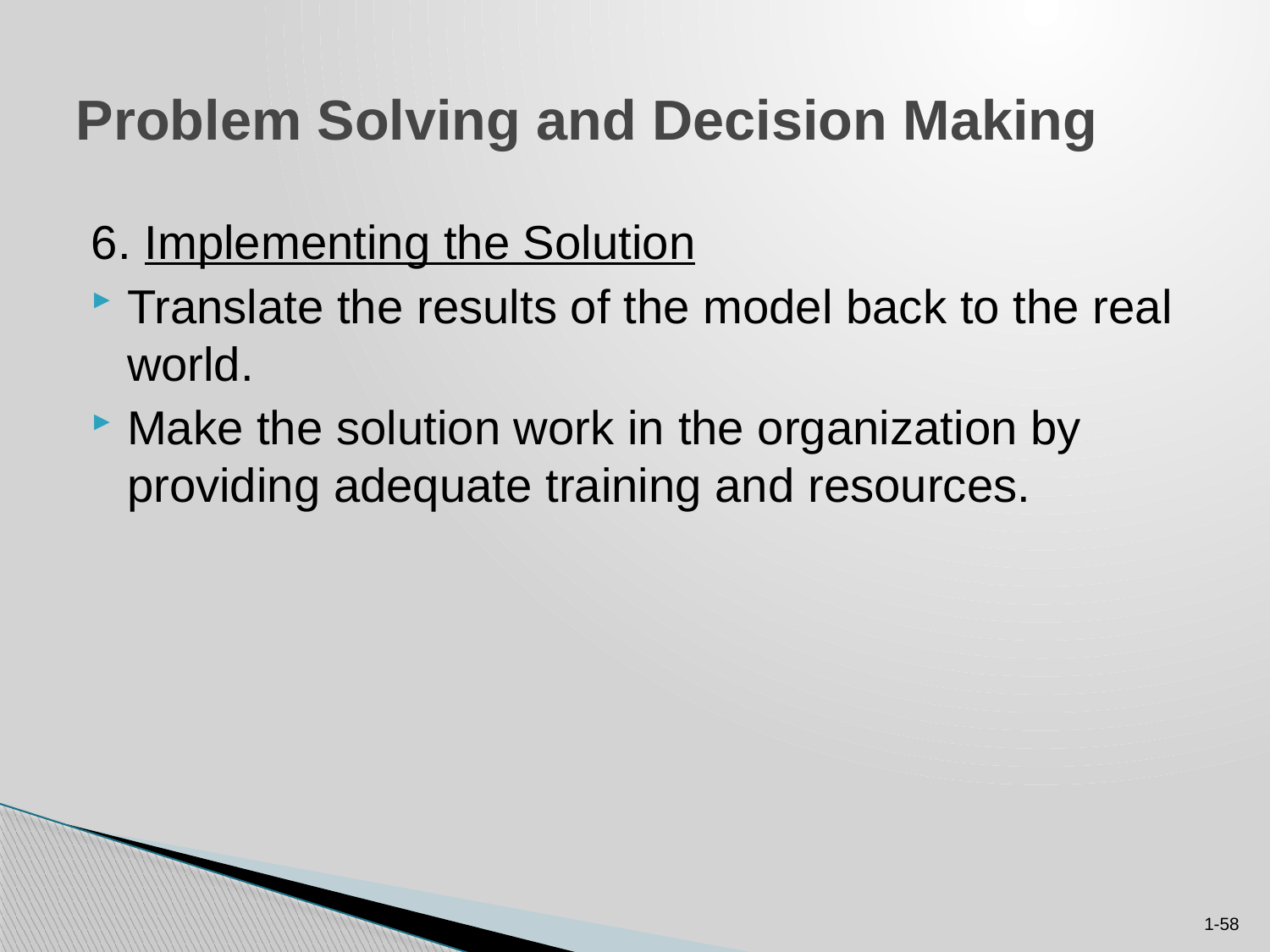

# Problem Solving and Decision Making
6. Implementing the Solution
Translate the results of the model back to the real world.
Make the solution work in the organization by providing adequate training and resources.

1-58